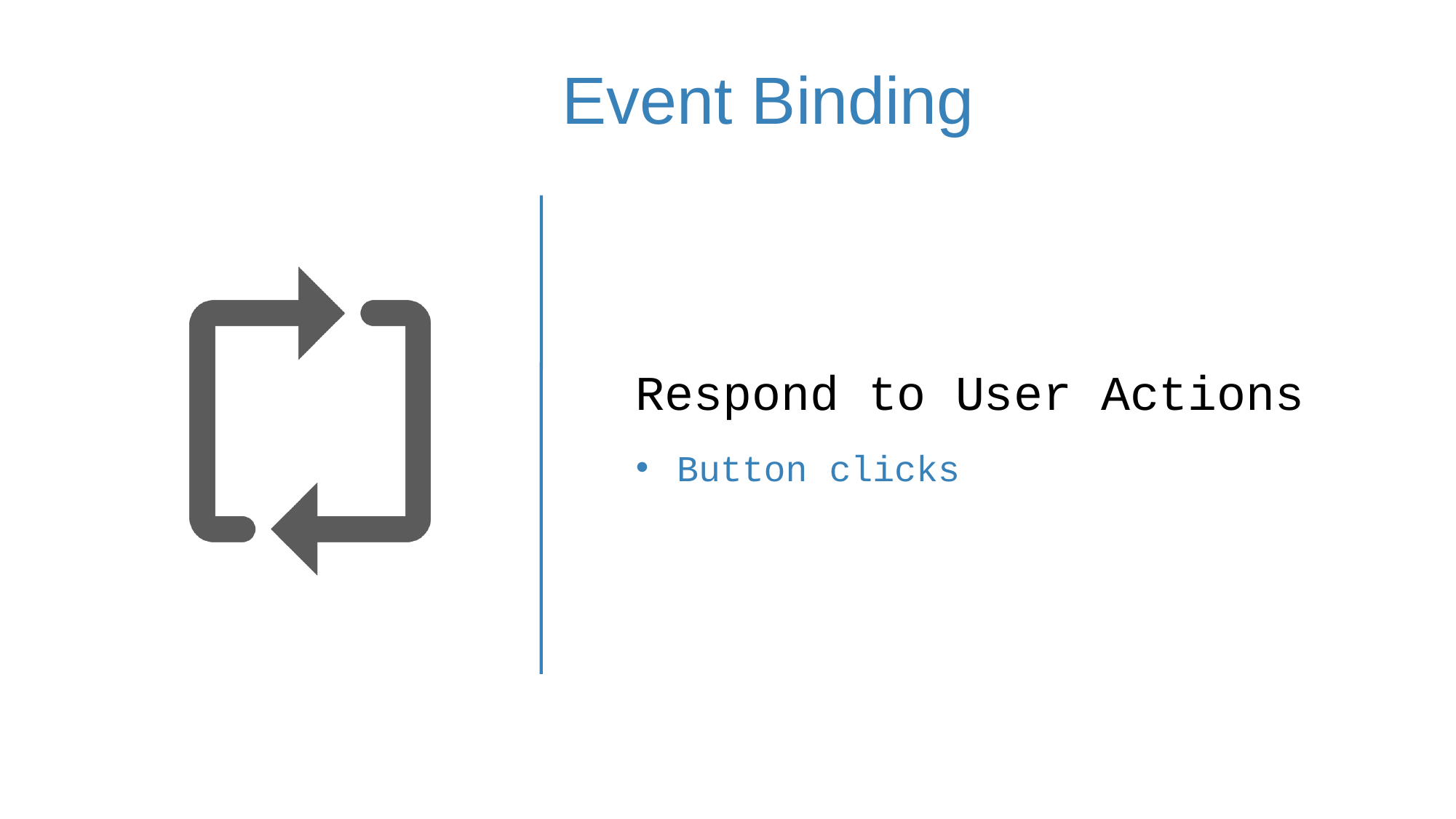

# Event Binding

Respond to User Actions
Button clicks